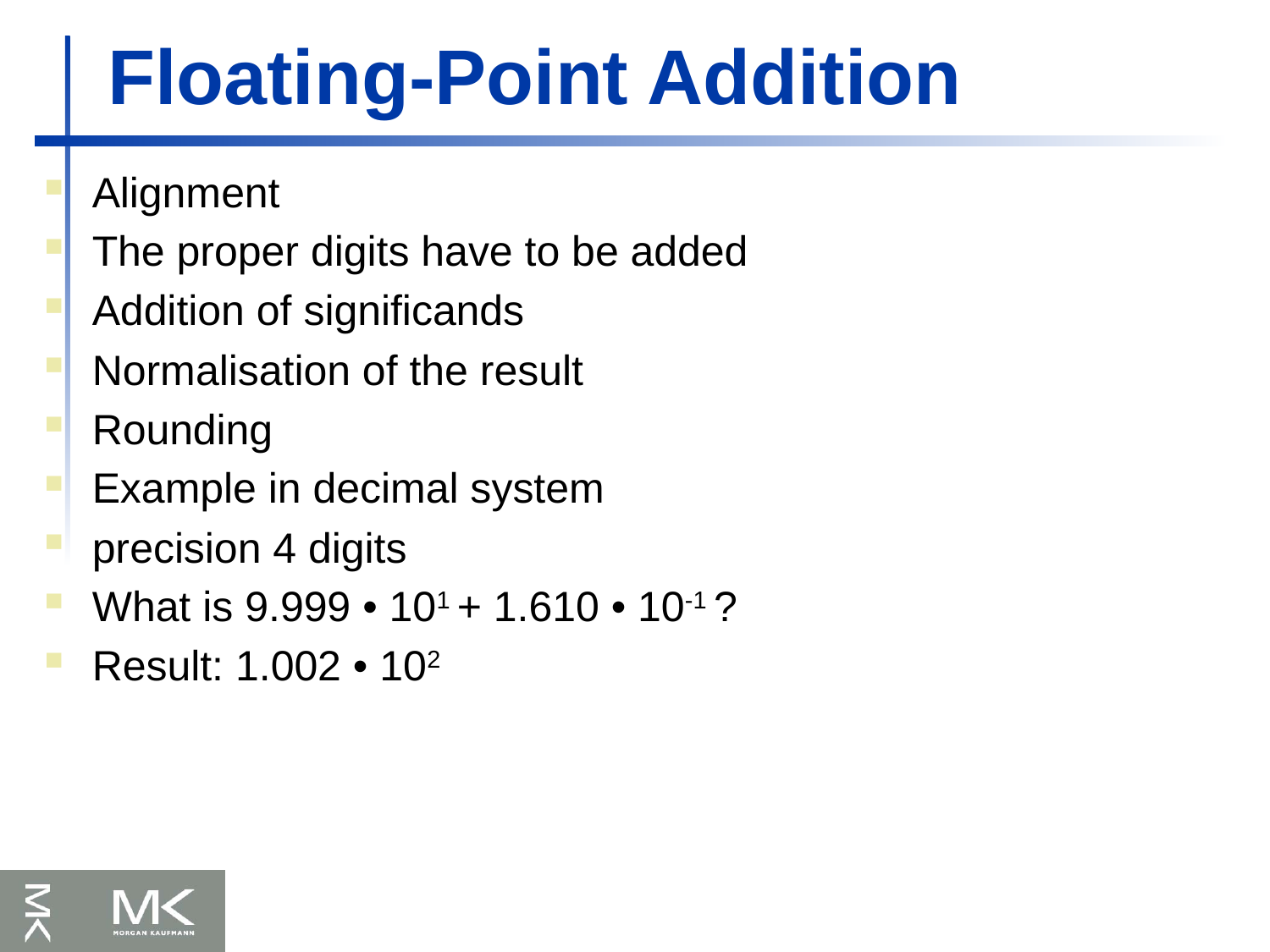

# Floating-Point Addition
Alignment
The proper digits have to be added
Addition of significands
Normalisation of the result
Rounding
Example in decimal system
precision 4 digits
What is 9.999 • 101 + 1.610 • 10-1 ?
Result: 1.002 • 102